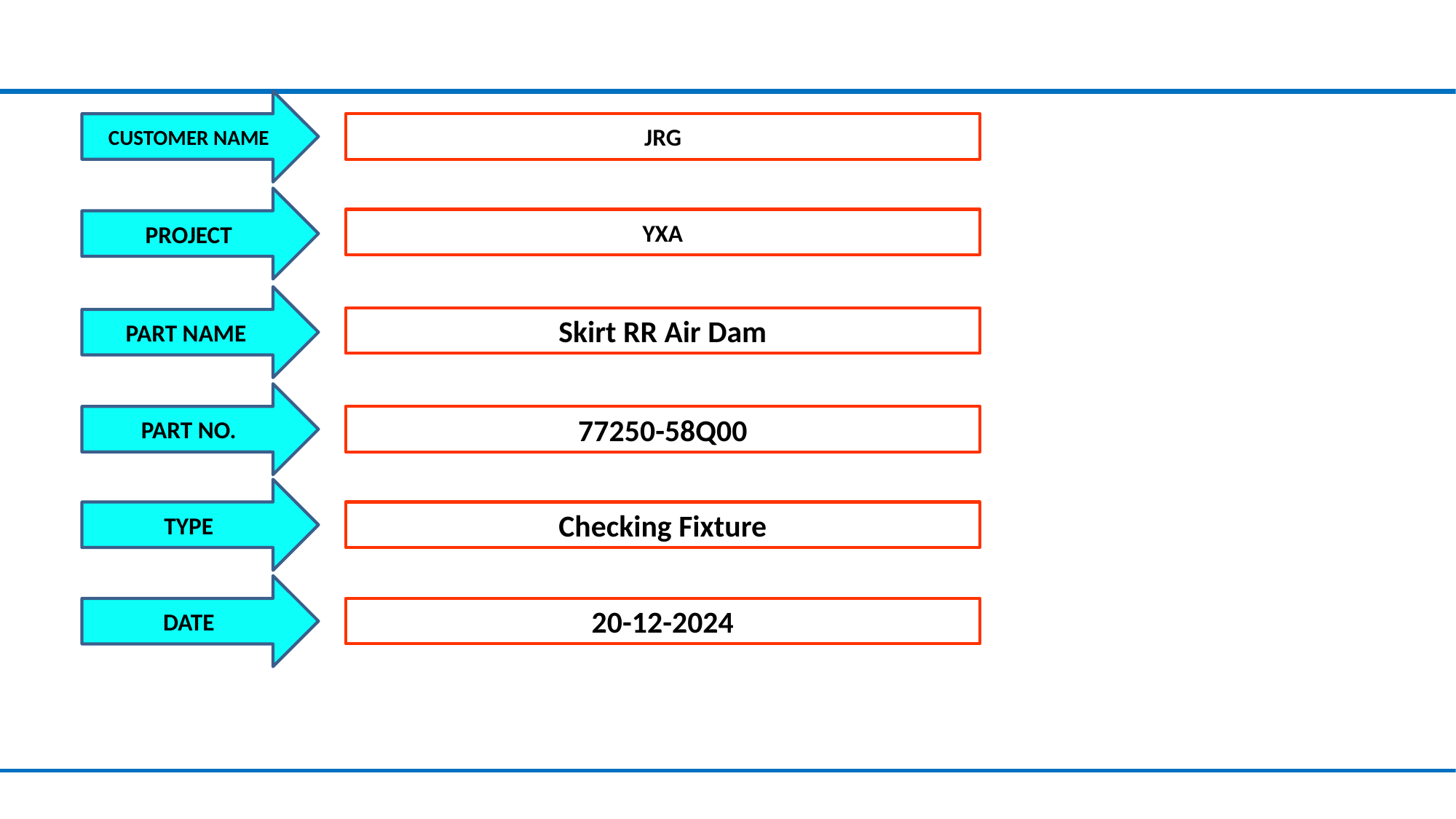

CUSTOMER NAME
JRG
PROJECT
YXA
PART NAME
Skirt RR Air Dam
PART NO.
77250-58Q00
TYPE
Checking Fixture
DATE
20-12-2024